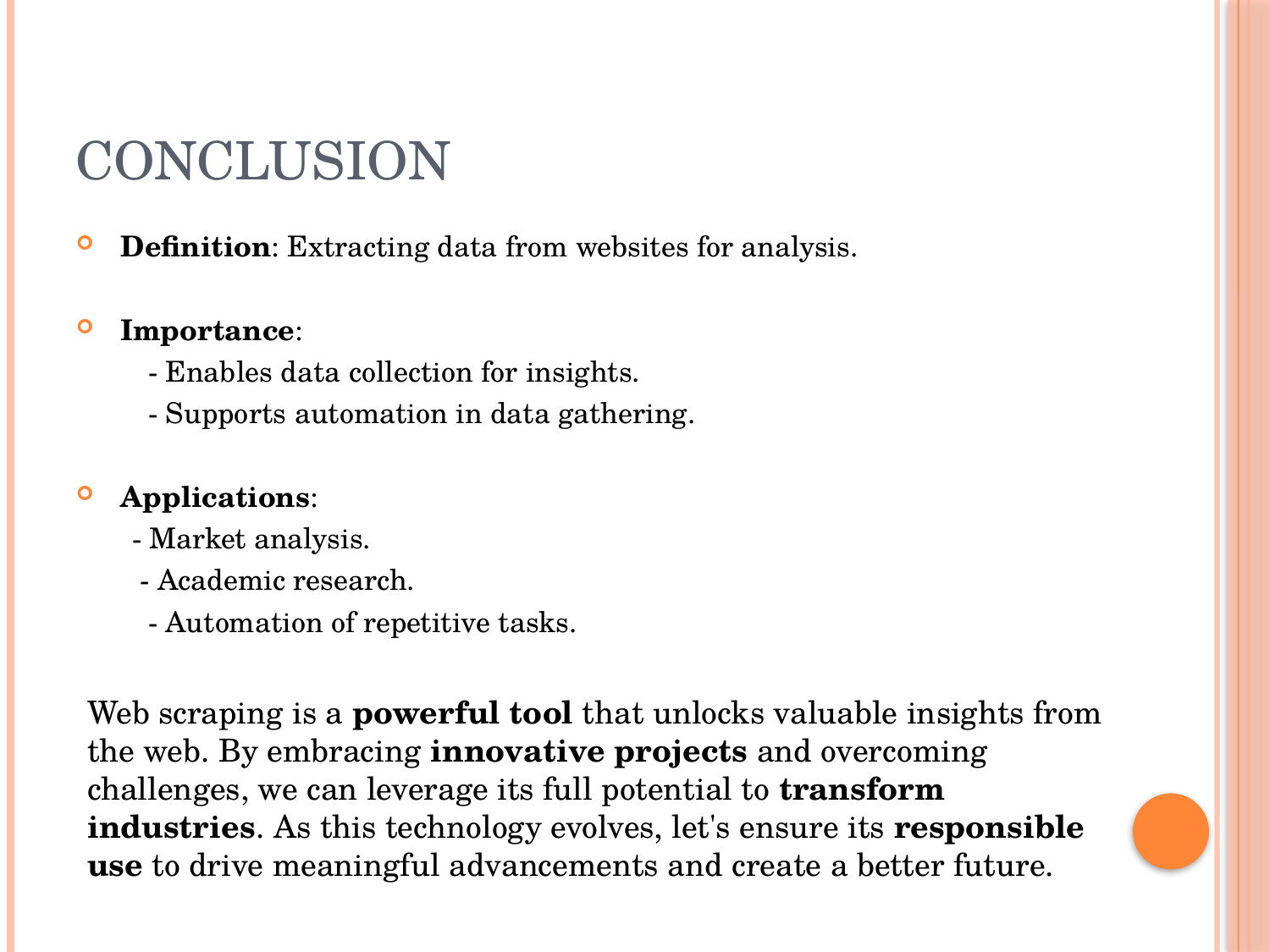

# Conclusion
 Definition: Extracting data from websites for analysis.

 Importance:
         - Enables data collection for insights.
         - Supports automation in data gathering.

 Applications:
       - Market analysis.
        - Academic research.
         - Automation of repetitive tasks.

Web scraping is a powerful tool that unlocks valuable insights from the web. By embracing innovative projects and overcoming challenges, we can leverage its full potential to transform industries. As this technology evolves, let's ensure its responsible use to drive meaningful advancements and create a better future.